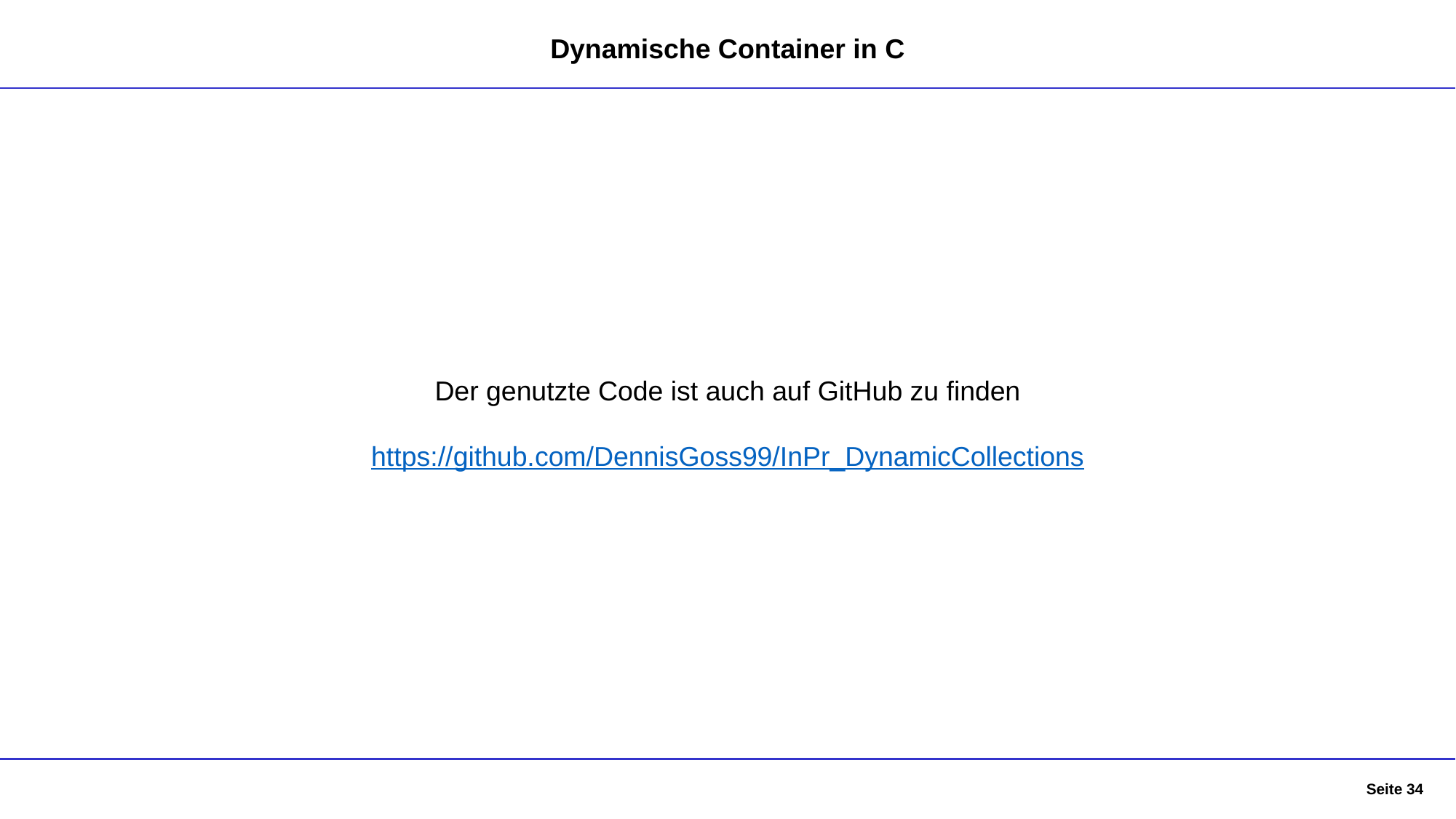

Dynamische Container in C
Der genutzte Code ist auch auf GitHub zu finden

https://github.com/DennisGoss99/InPr_DynamicCollections
Seite 34